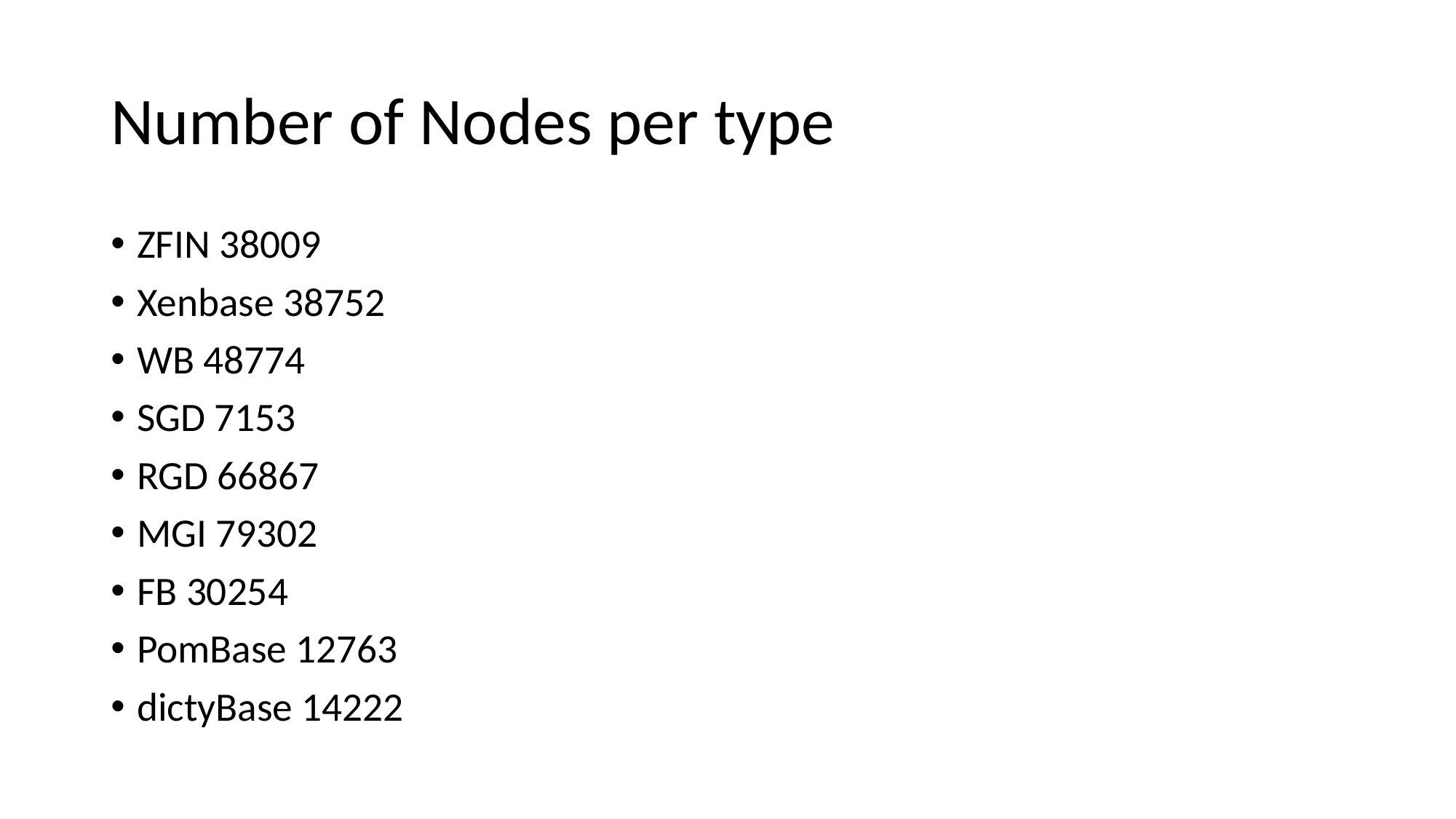

# Number of Nodes per type
ZFIN 38009
Xenbase 38752
WB 48774
SGD 7153
RGD 66867
MGI 79302
FB 30254
PomBase 12763
dictyBase 14222